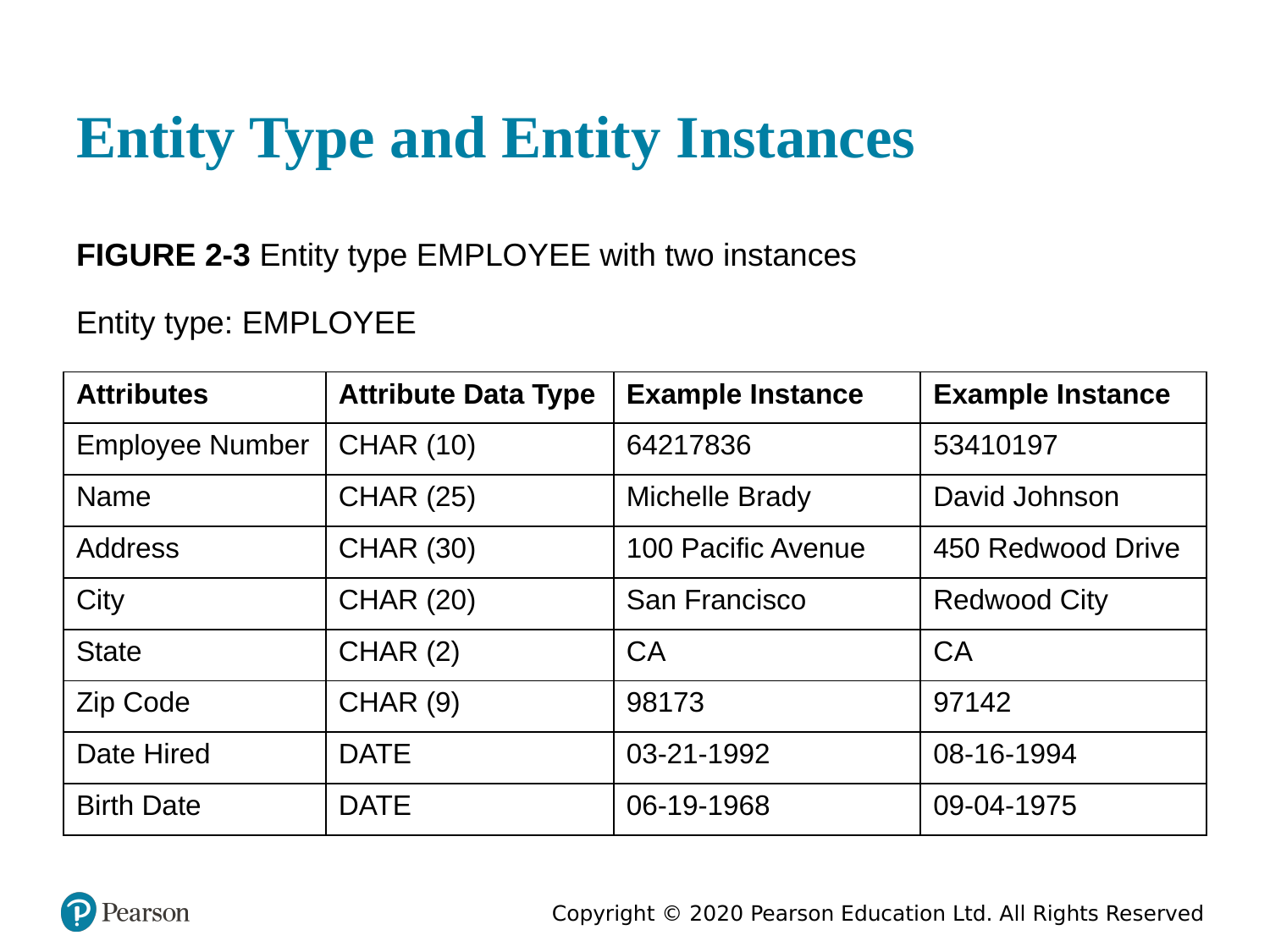

# Entity Type and Entity Instances
FIGURE 2-3 Entity type EMPLOYEE with two instances
Entity type: EMPLOYEE
| Attributes | Attribute Data Type | Example Instance | Example Instance |
| --- | --- | --- | --- |
| Employee Number | CHAR (10) | 64217836 | 53410197 |
| Name | CHAR (25) | Michelle Brady | David Johnson |
| Address | CHAR (30) | 100 Pacific Avenue | 450 Redwood Drive |
| City | CHAR (20) | San Francisco | Redwood City |
| State | CHAR (2) | C A | C A |
| Zip Code | CHAR (9) | 98173 | 97142 |
| Date Hired | DATE | 03-21-1992 | 08-16-1994 |
| Birth Date | DATE | 06-19-1968 | 09-04-1975 |